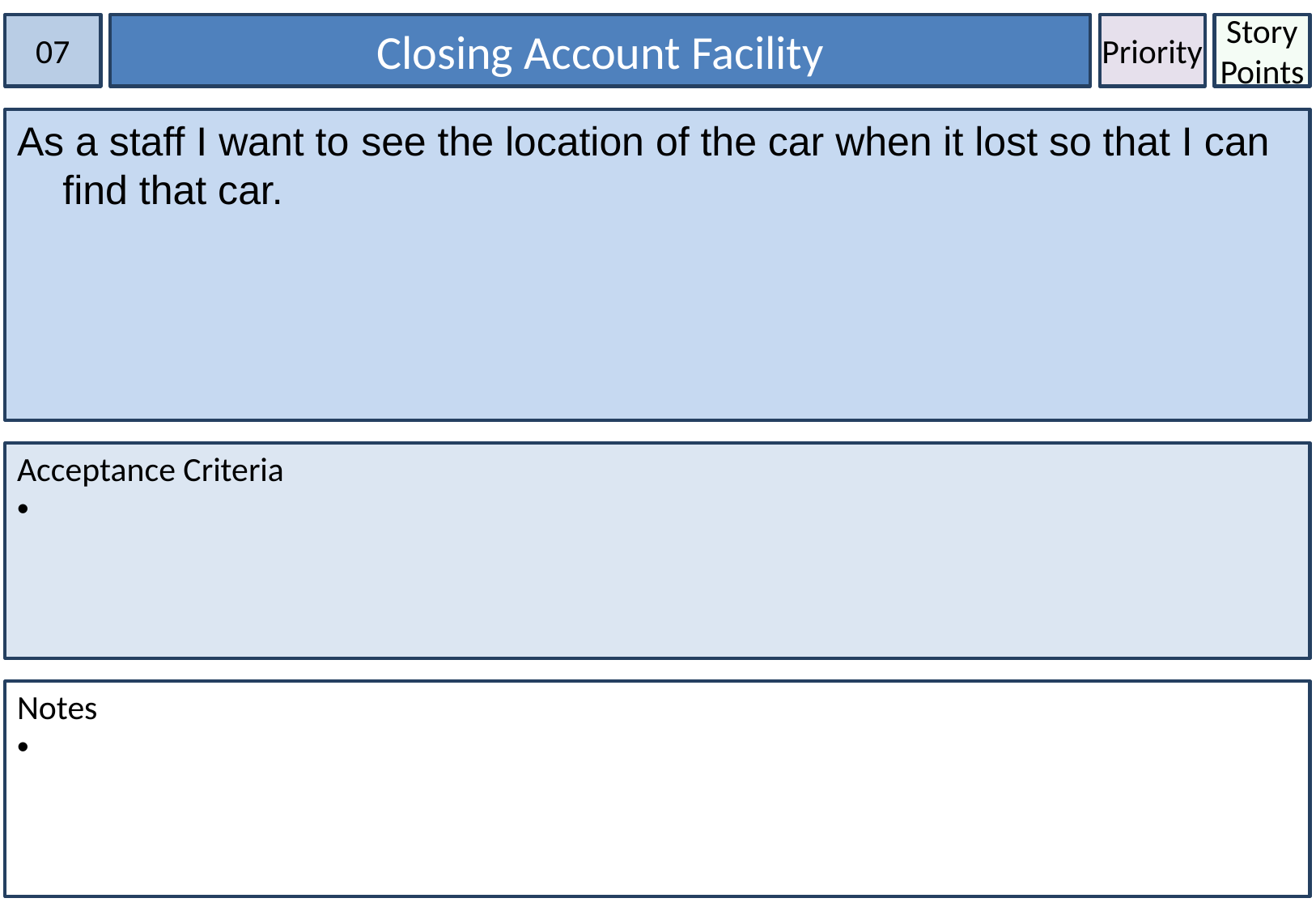

07
Closing Account Facility
Priority
Story Points
As a staff I want to see the location of the car when it lost so that I can find that car.
Acceptance Criteria

Notes